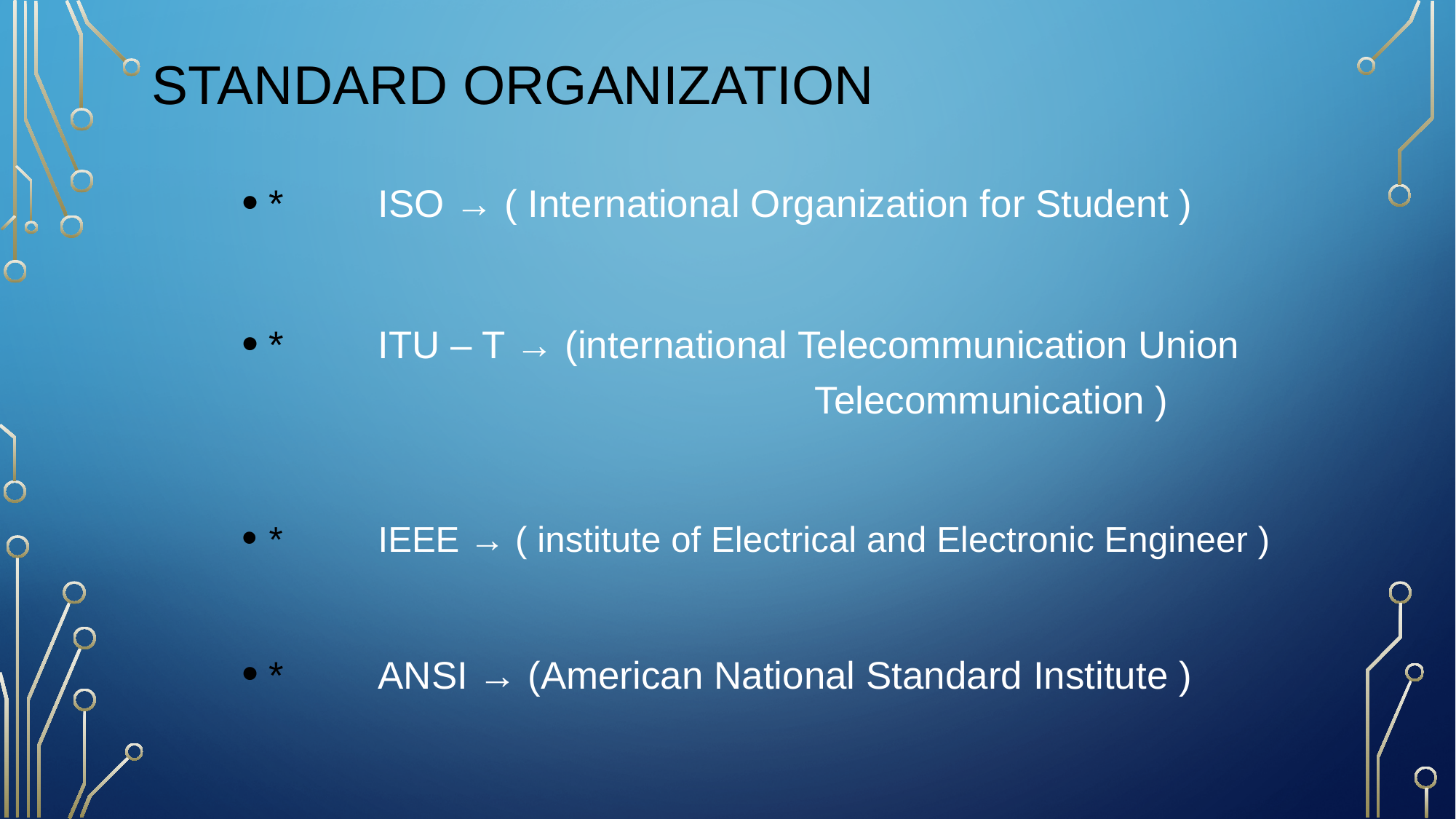

Standard Organization
*	ISO → ( International Organization for Student )

*	ITU – T → (international Telecommunication Union 						Telecommunication )

*	IEEE → ( institute of Electrical and Electronic Engineer )

*	ANSI → (American National Standard Institute )